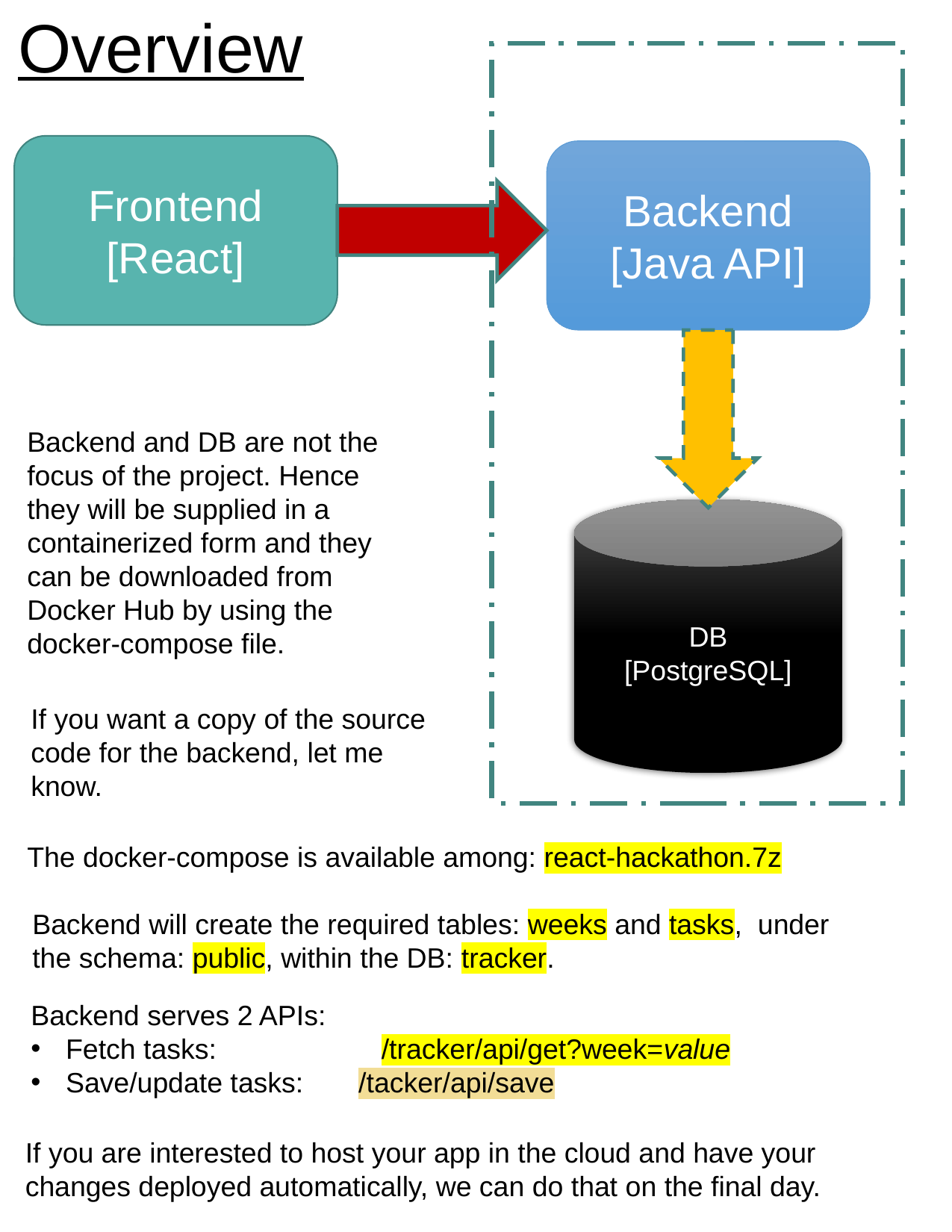

Overview

Frontend
[React]
Backend
[Java API]

Backend and DB are not the focus of the project. Hence they will be supplied in a containerized form and they can be downloaded from Docker Hub by using the docker-compose file.
DB
[PostgreSQL]
If you want a copy of the source code for the backend, let me know.
The docker-compose is available among: react-hackathon.7z
Backend will create the required tables: weeks and tasks,  under the schema: public, within the DB: tracker.
Backend serves 2 APIs:
Fetch tasks:                     /tracker/api/get?week=value
Save/update tasks:       /tacker/api/save
If you are interested to host your app in the cloud and have your changes deployed automatically, we can do that on the final day.